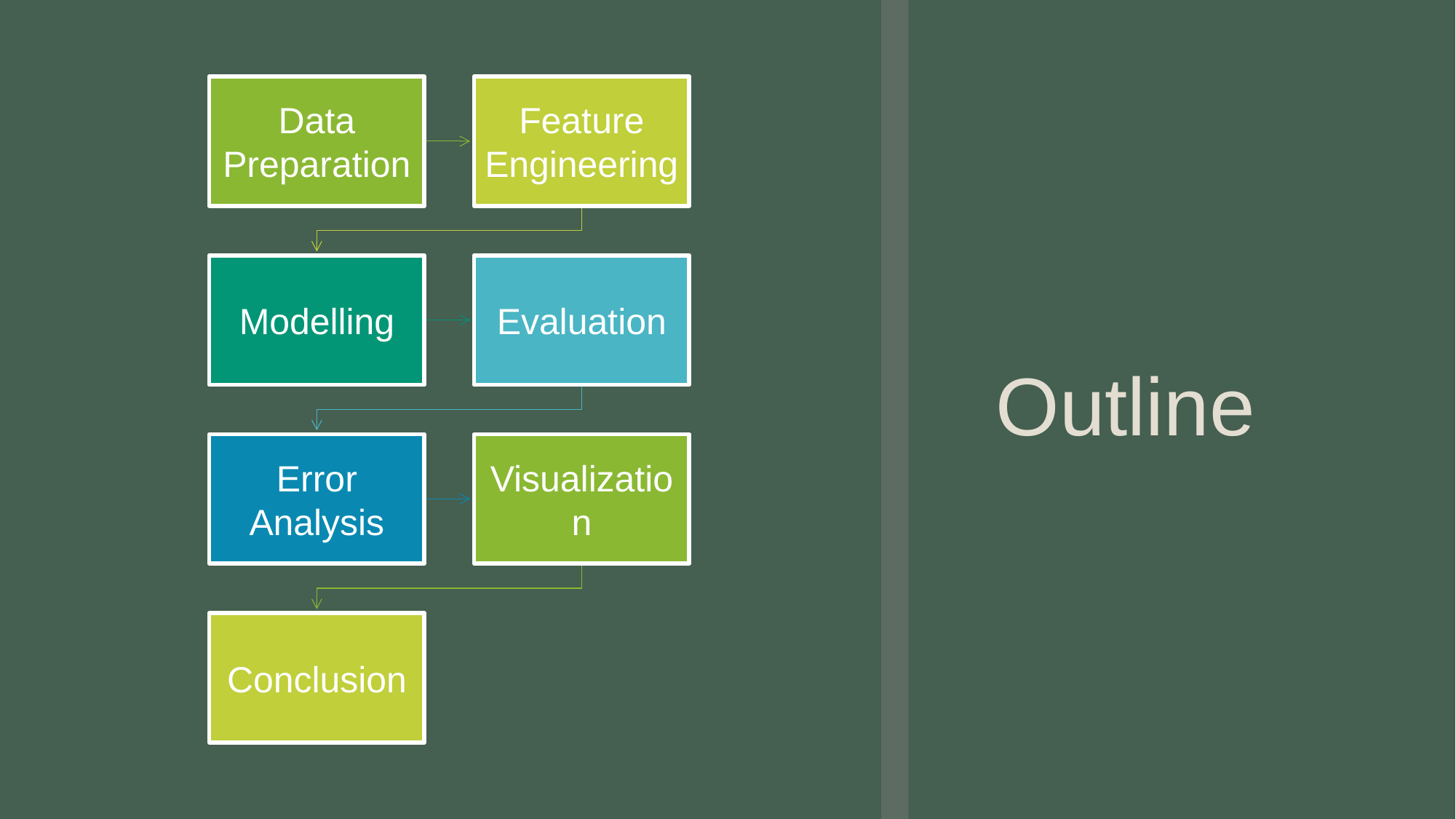

# Outline

Data Preparation

Feature Engineering

Modelling

Evaluation

Error Analysis

Visualization
Conclusion